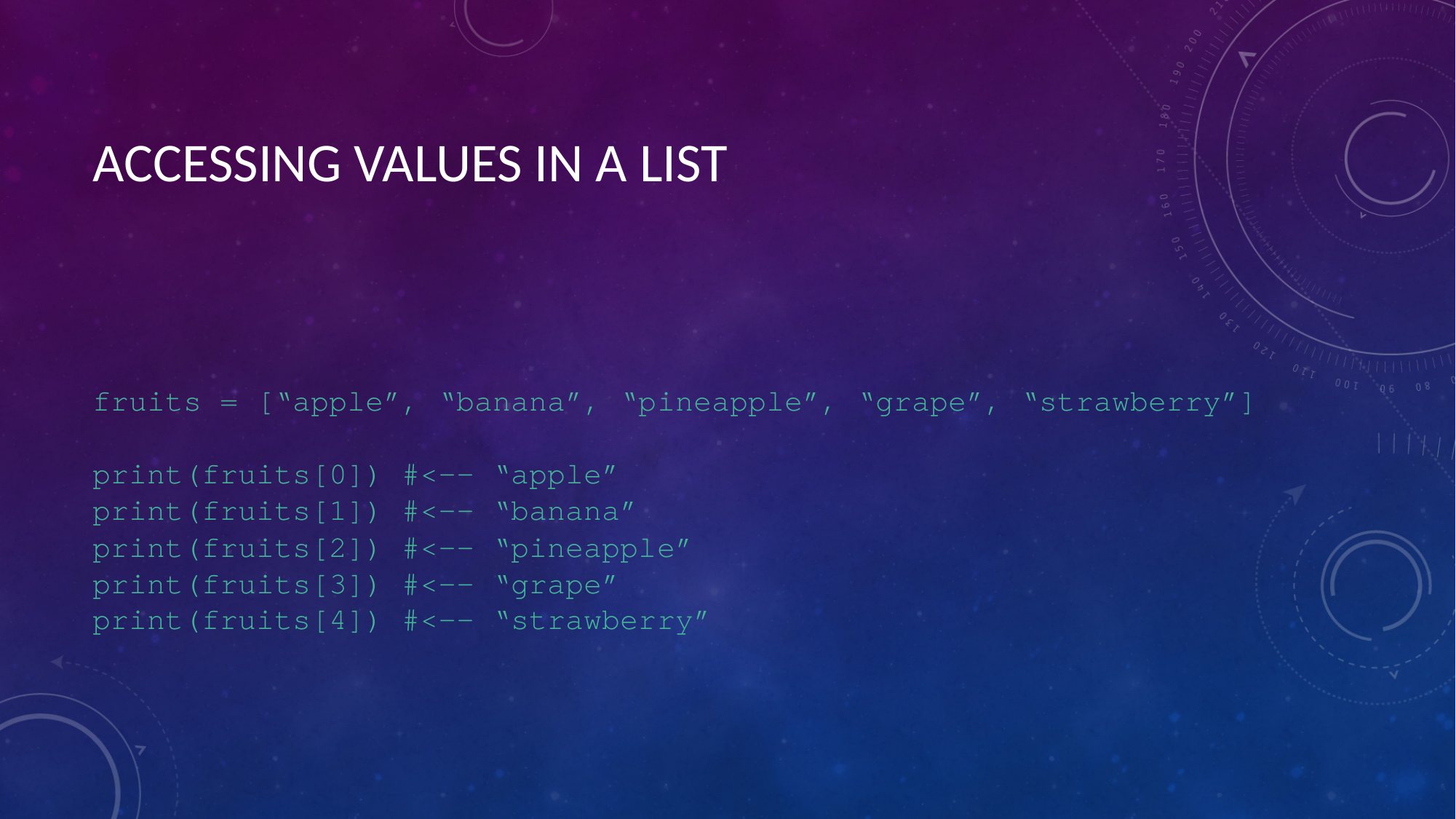

# Accessing values in a list
fruits = [“apple”, “banana”, “pineapple”, “grape”, “strawberry”]

print(fruits[0]) #<-- “apple”
print(fruits[1]) #<-- “banana”
print(fruits[2]) #<-- “pineapple”
print(fruits[3]) #<-- “grape”
print(fruits[4]) #<-- “strawberry”